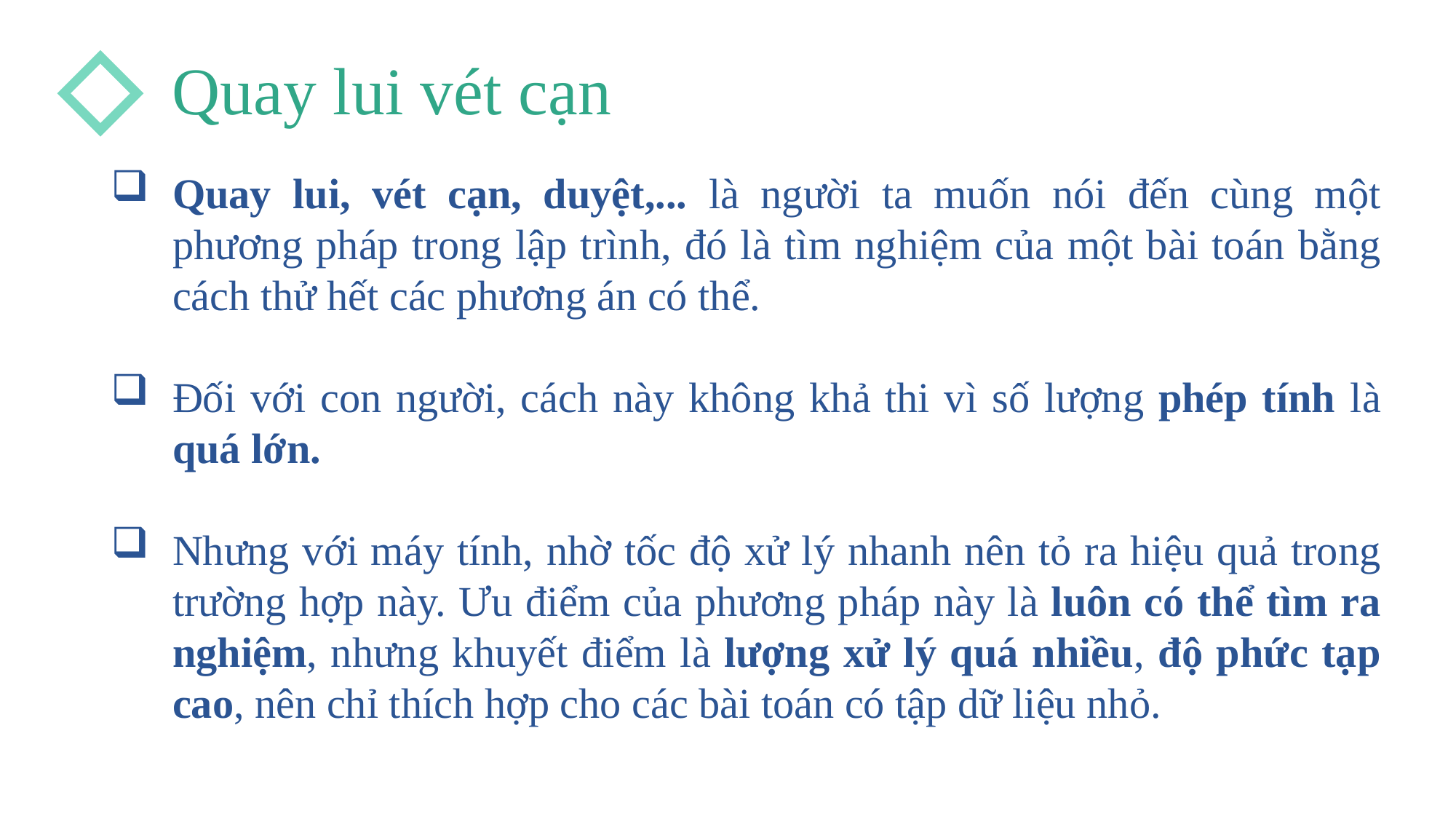

# Quay lui vét cạn

Quay lui, vét cạn, duyệt,... là người ta muốn nói đến cùng một phương pháp trong lập trình, đó là tìm nghiệm của một bài toán bằng cách thử hết các phương án có thể.

Đối với con người, cách này không khả thi vì số lượng phép tính là quá lớn.

Nhưng với máy tính, nhờ tốc độ xử lý nhanh nên tỏ ra hiệu quả trong trường hợp này. Ưu điểm của phương pháp này là luôn có thể tìm ra nghiệm, nhưng khuyết điểm là lượng xử lý quá nhiều, độ phức tạp cao, nên chỉ thích hợp cho các bài toán có tập dữ liệu nhỏ.